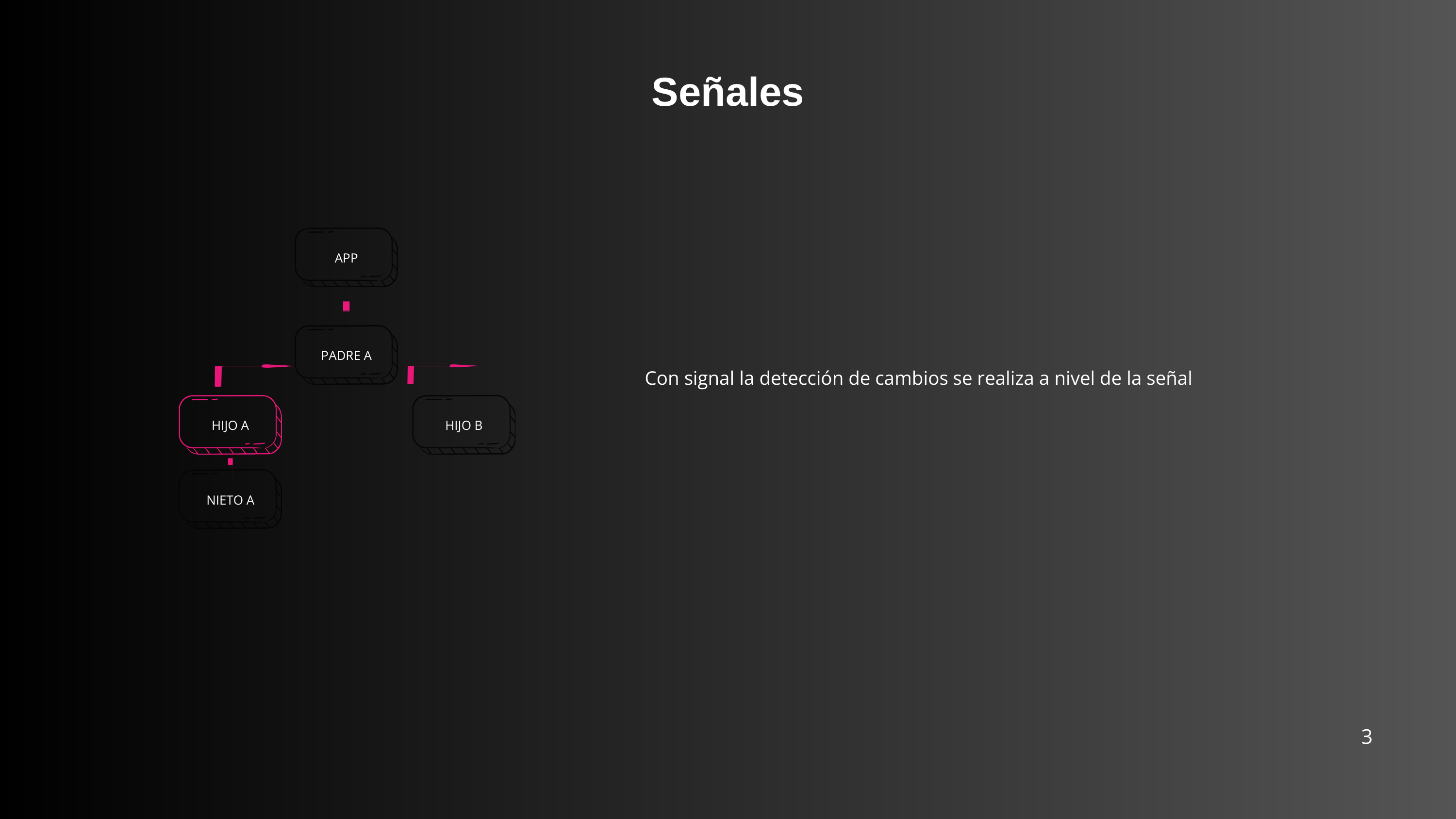

Señales

APP

PADRE A
Con signal la detección de cambios se realiza a nivel de la señal

HIJO A
HIJO B

NIETO A
3